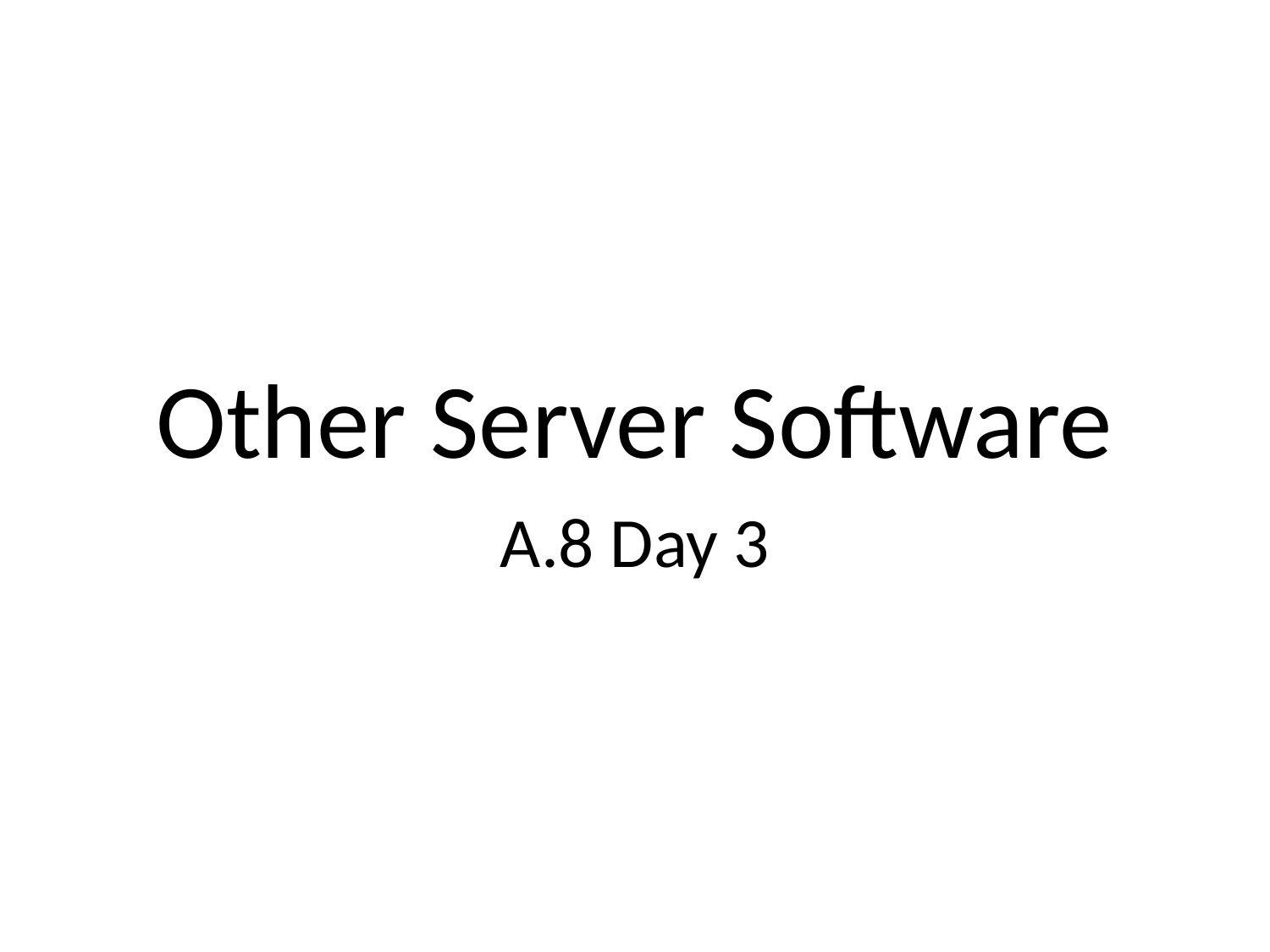

# Other Server Software
A.8 Day 3